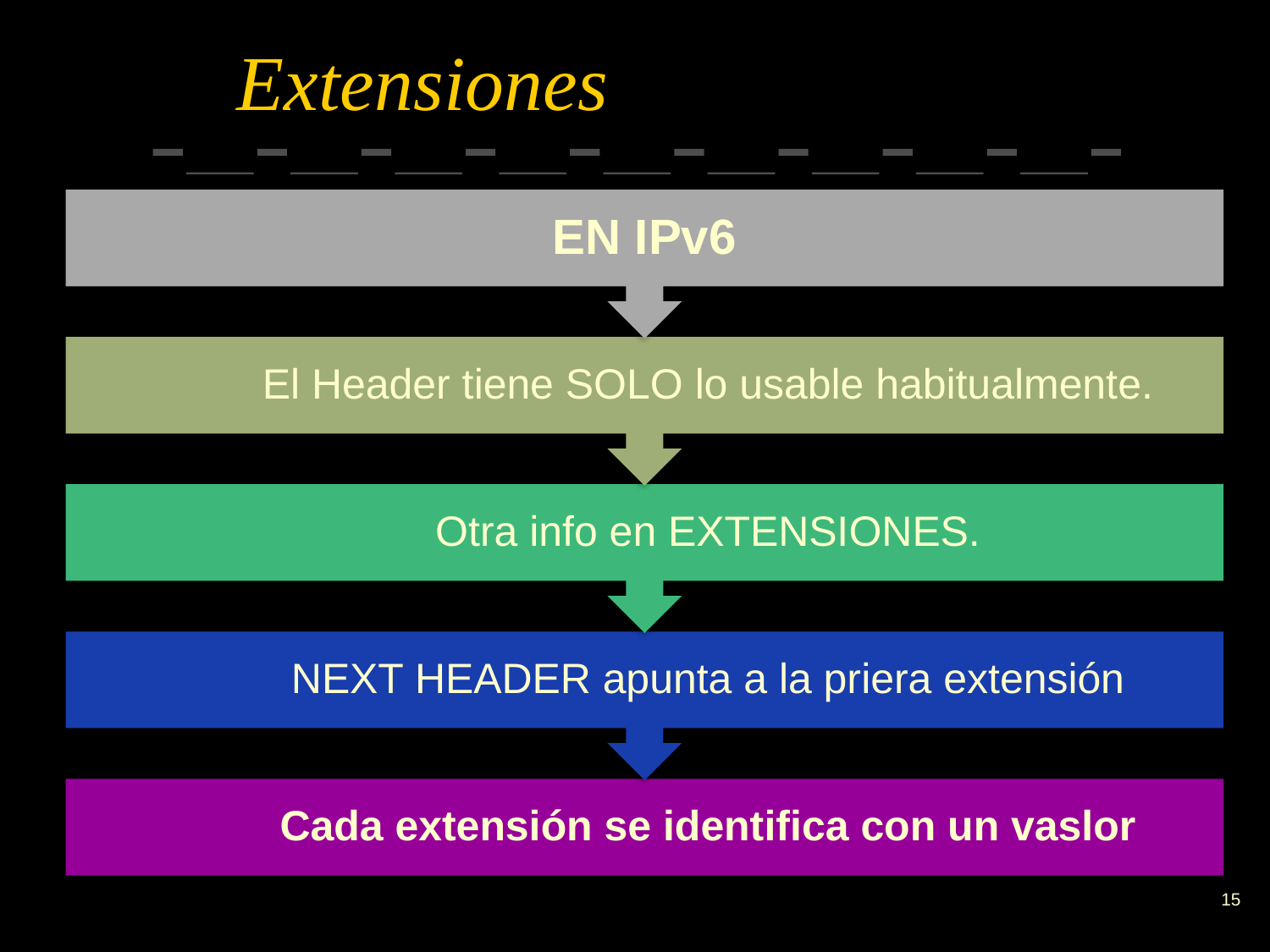

# Extensiones

EN IPv6

	El Header tiene SOLO lo usable habitualmente.

	Otra info en EXTENSIONES.

	NEXT HEADER apunta a la priera extensión

	Cada extensión se identifica con un vaslor
15